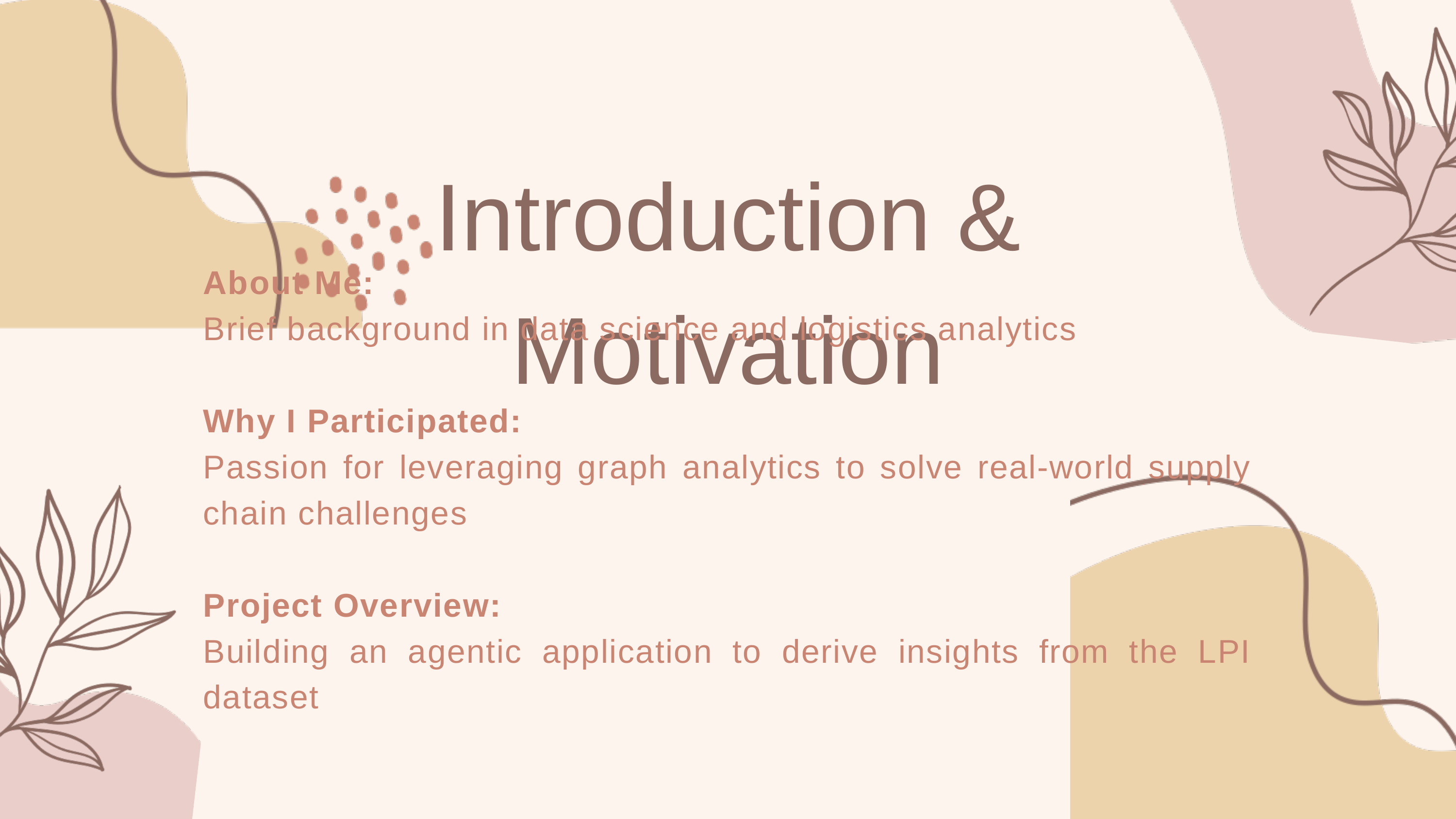

Introduction & Motivation
About Me:
Brief background in data science and logistics analytics

Why I Participated:
Passion for leveraging graph analytics to solve real-world supply chain challenges

Project Overview:
Building an agentic application to derive insights from the LPI dataset